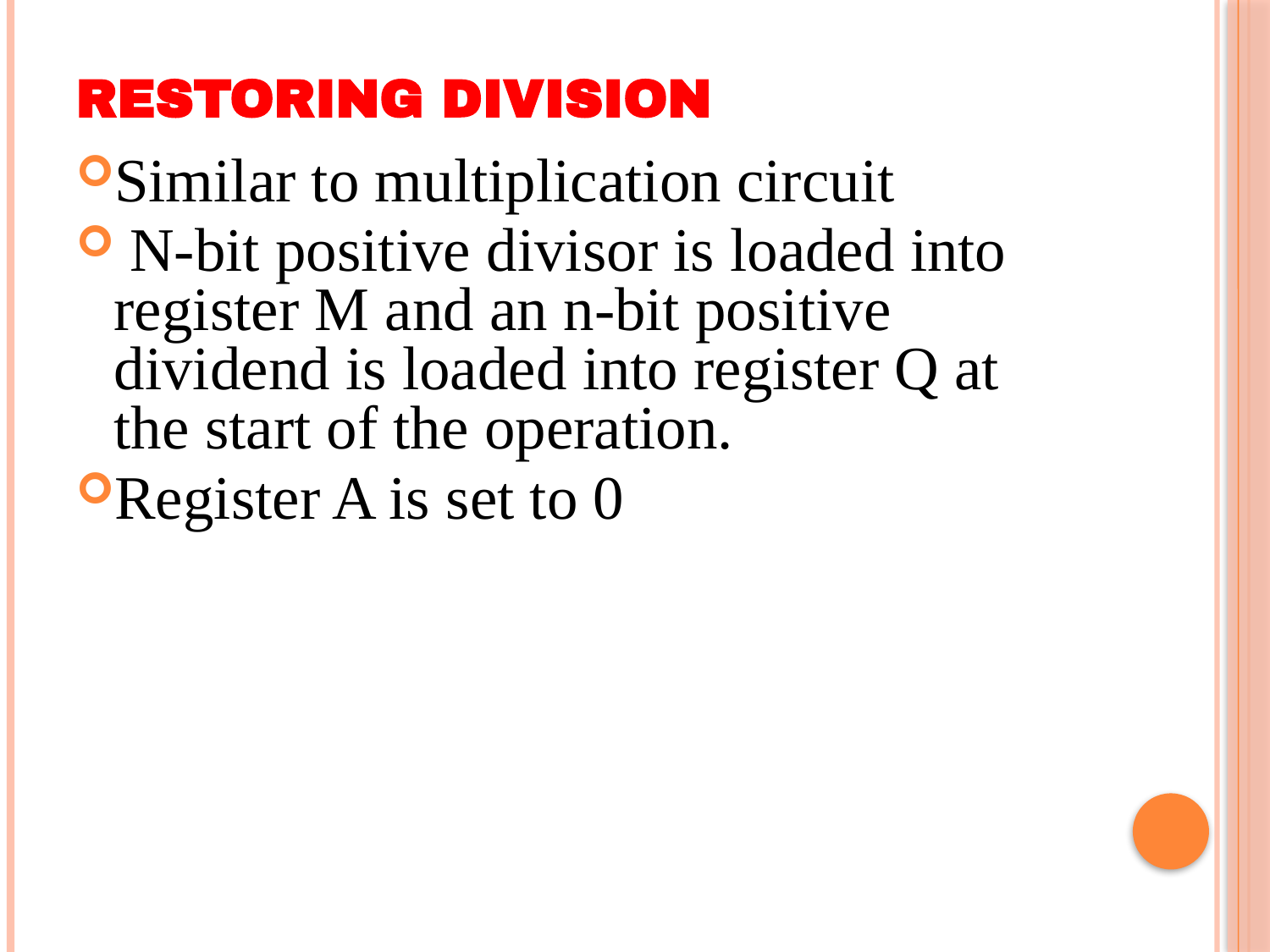

# Restoring Division
Similar to multiplication circuit
 N-bit positive divisor is loaded into register M and an n-bit positive  dividend is loaded into register Q at the start of the operation.
Register A is set to 0